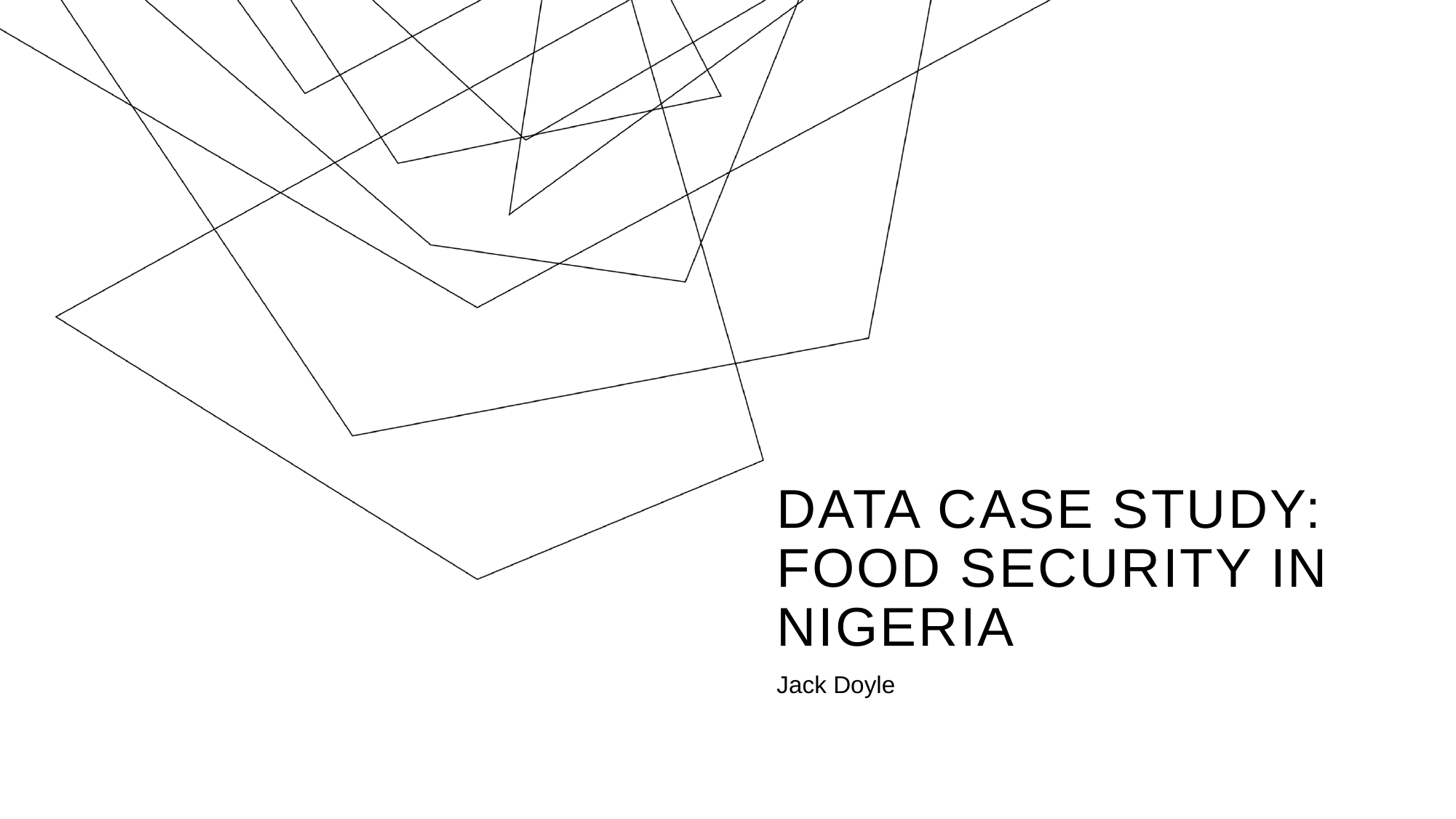

# Data case study: food security in Nigeria
Jack Doyle